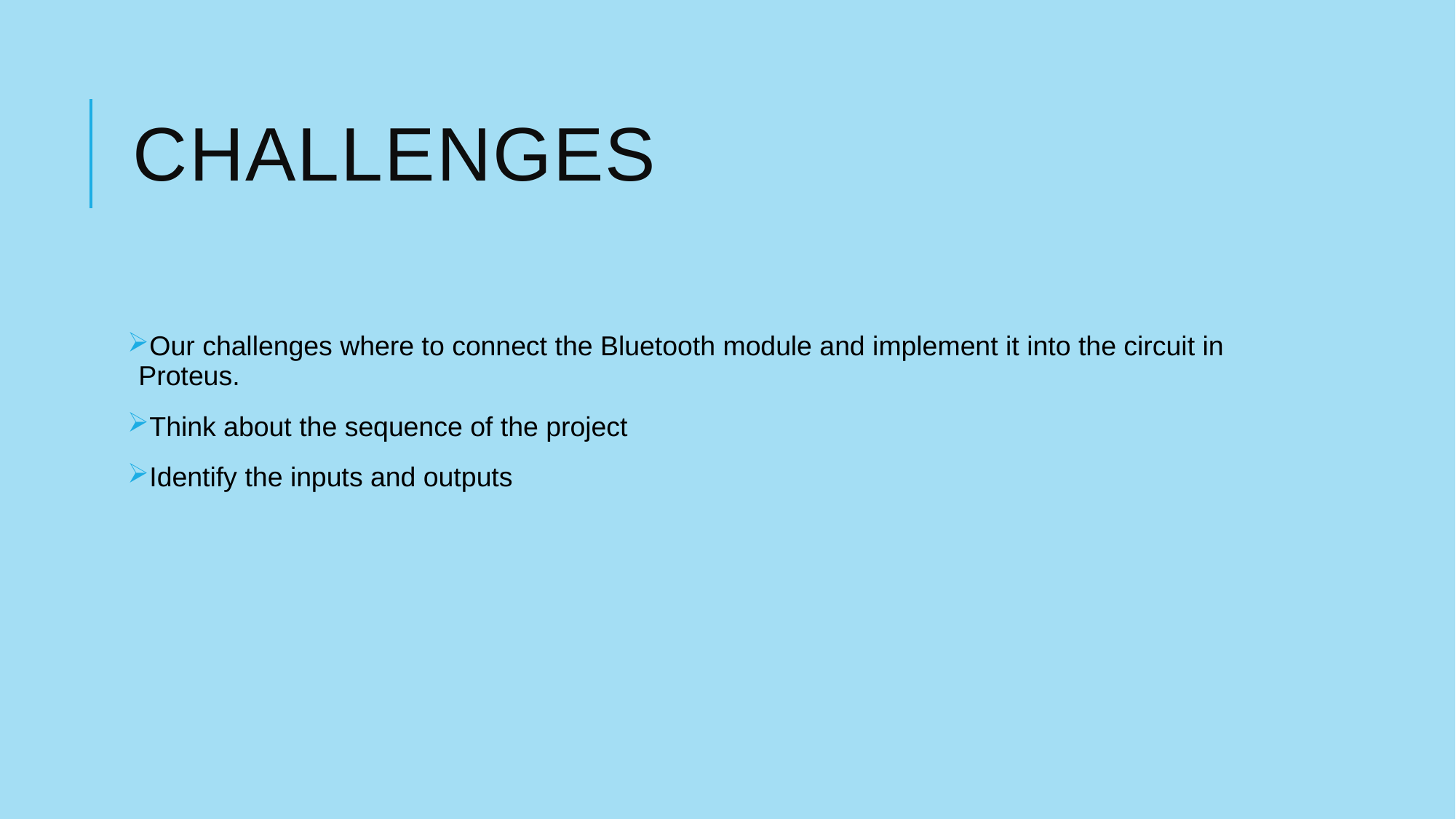

# Challenges

Our challenges where to connect the Bluetooth module and implement it into the circuit in Proteus.
Think about the sequence of the project
Identify the inputs and outputs